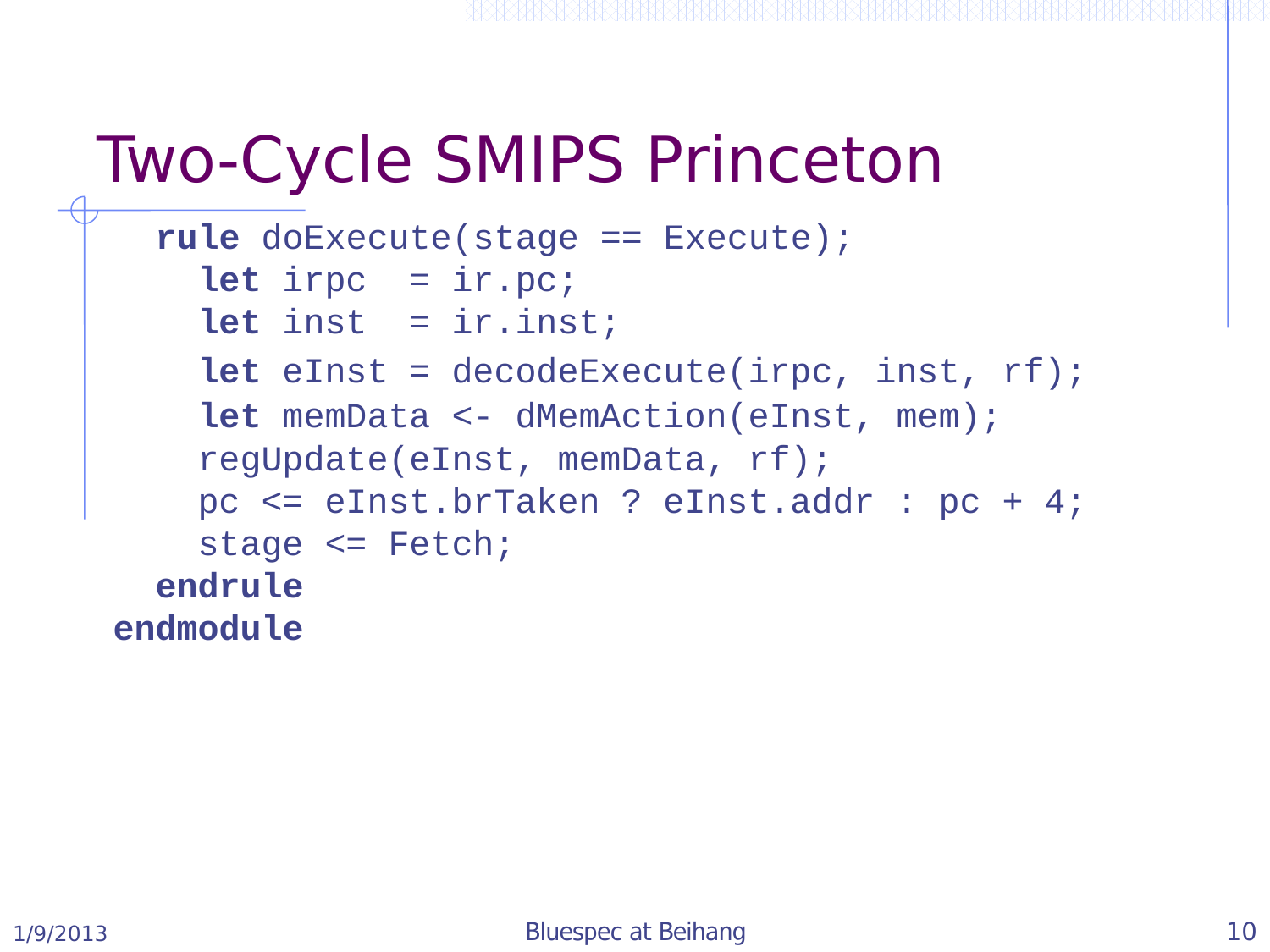

Two-Cycle SMIPS Princeton
  rule doExecute(stage == Execute);
    let irpc  = ir.pc;
    let inst  = ir.inst;
    let eInst = decodeExecute(irpc, inst, rf);
    let memData <- dMemAction(eInst, mem);
    regUpdate(eInst, memData, rf);
    pc <= eInst.brTaken ? eInst.addr : pc + 4;
    stage <= Fetch;
  endrule
endmodule
1/9/2013
Bluespec at Beihang
10